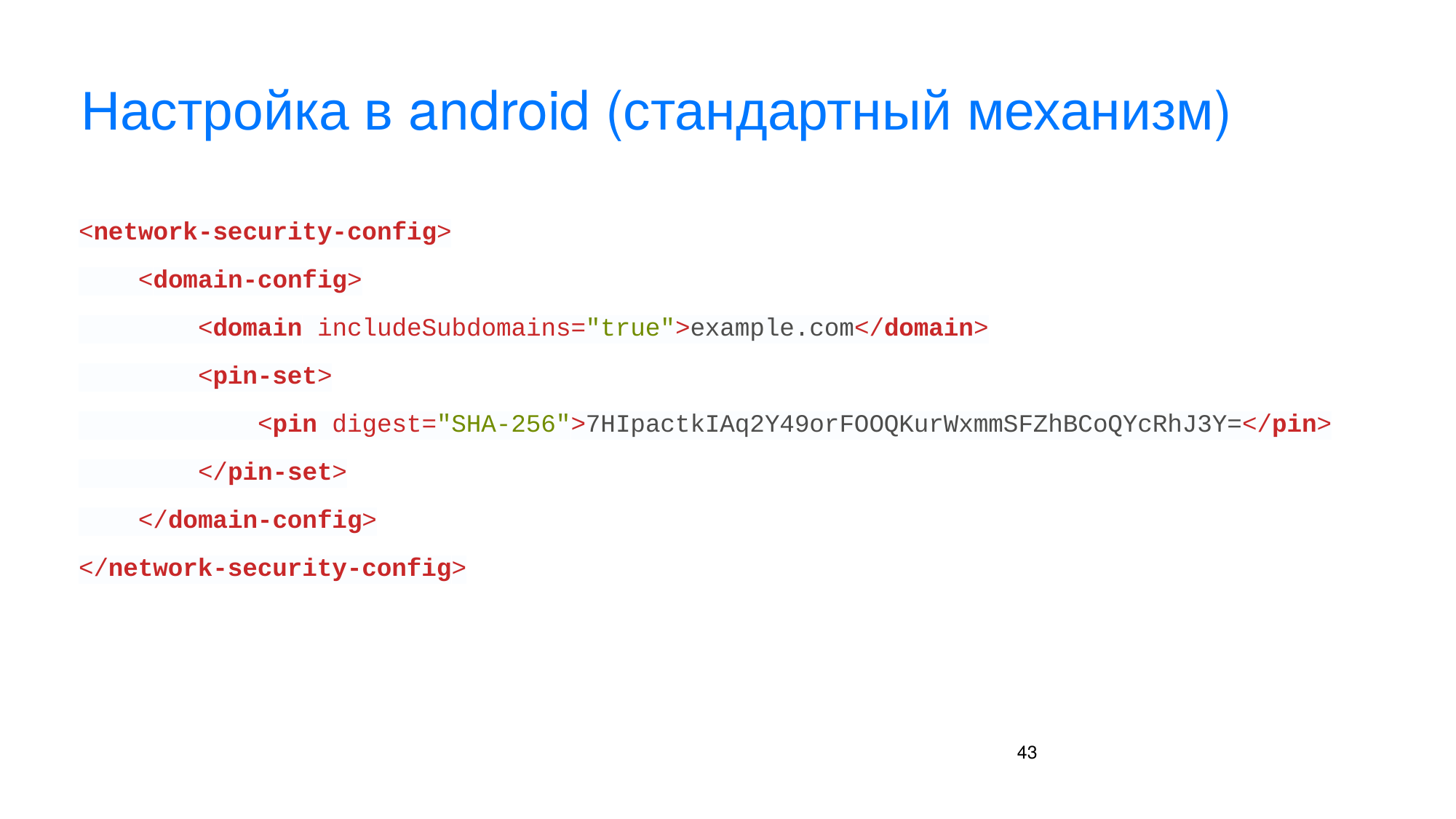

# Настройка в android (стандартный механизм)

<network-security-config>
    <domain-config>
        <domain includeSubdomains="true">example.com</domain>
        <pin-set>
            <pin digest="SHA-256">7HIpactkIAq2Y49orFOOQKurWxmmSFZhBCoQYcRhJ3Y=</pin>
        </pin-set>
    </domain-config>
</network-security-config>
43